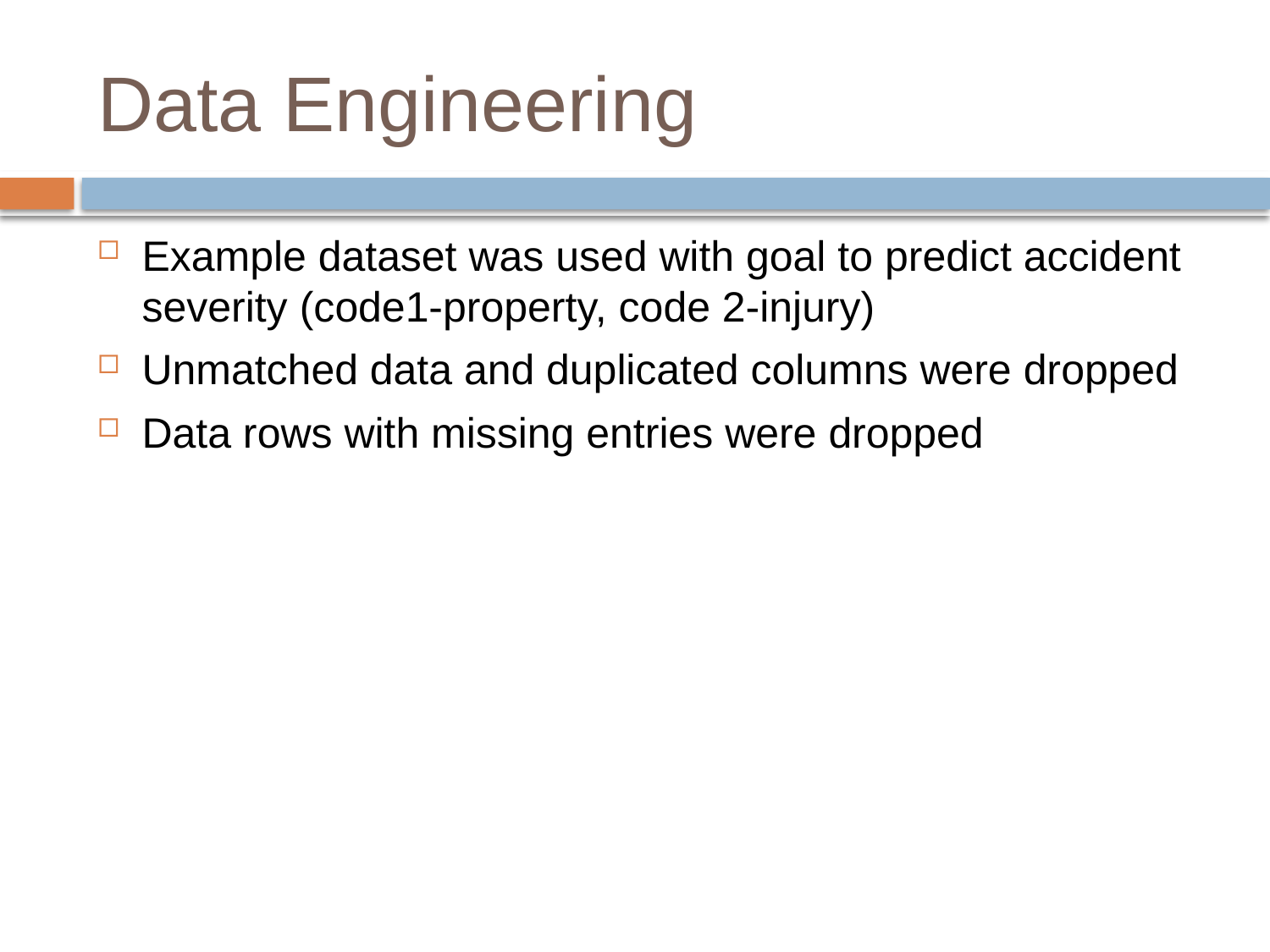

# Data Engineering
Example dataset was used with goal to predict accident severity (code1-property, code 2-injury)
Unmatched data and duplicated columns were dropped
Data rows with missing entries were dropped